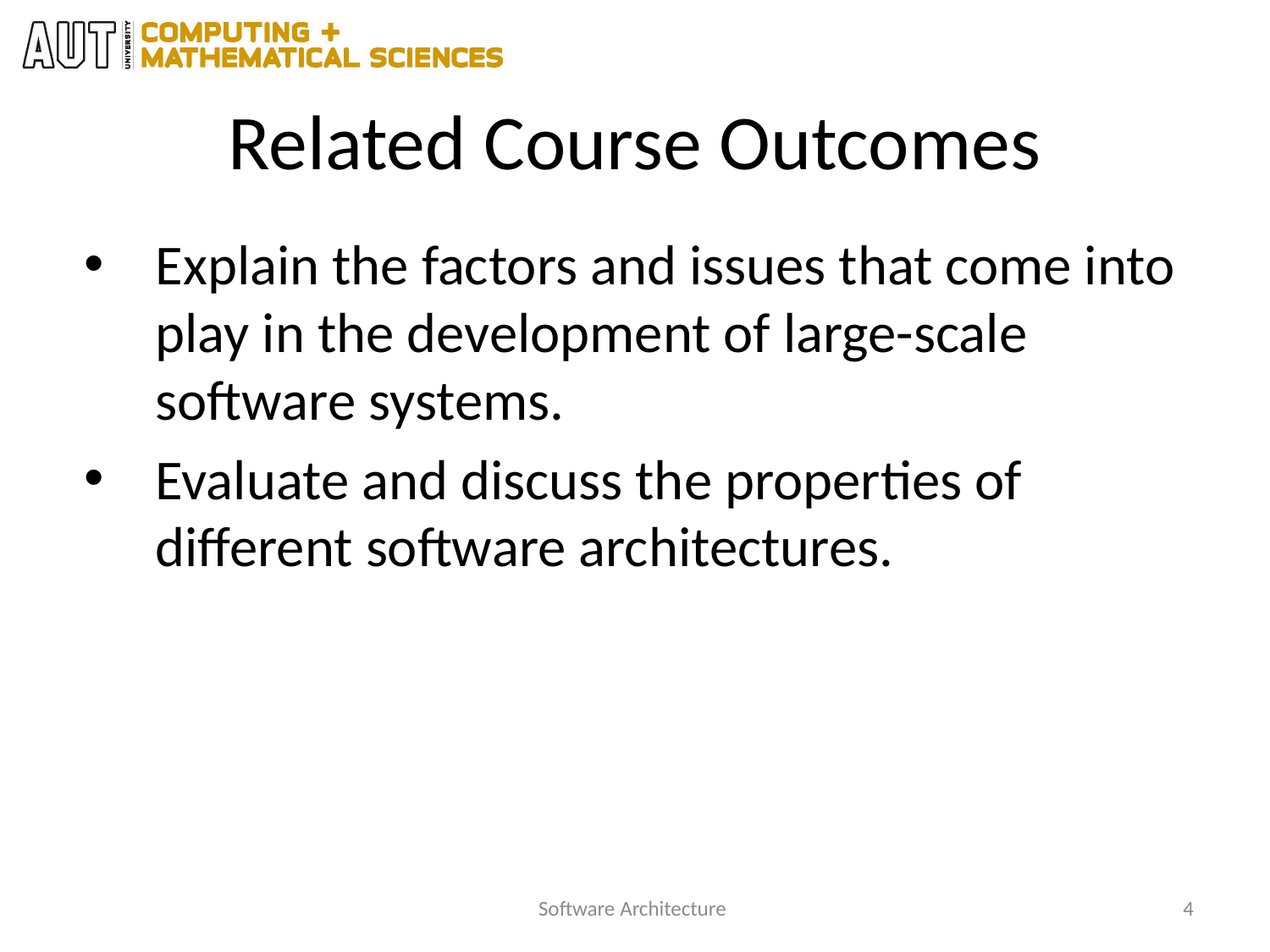

# Related Course Outcomes
Explain the factors and issues that come into play in the development of large-scale software systems.
Evaluate and discuss the properties of different software architectures.

Software Architecture
4